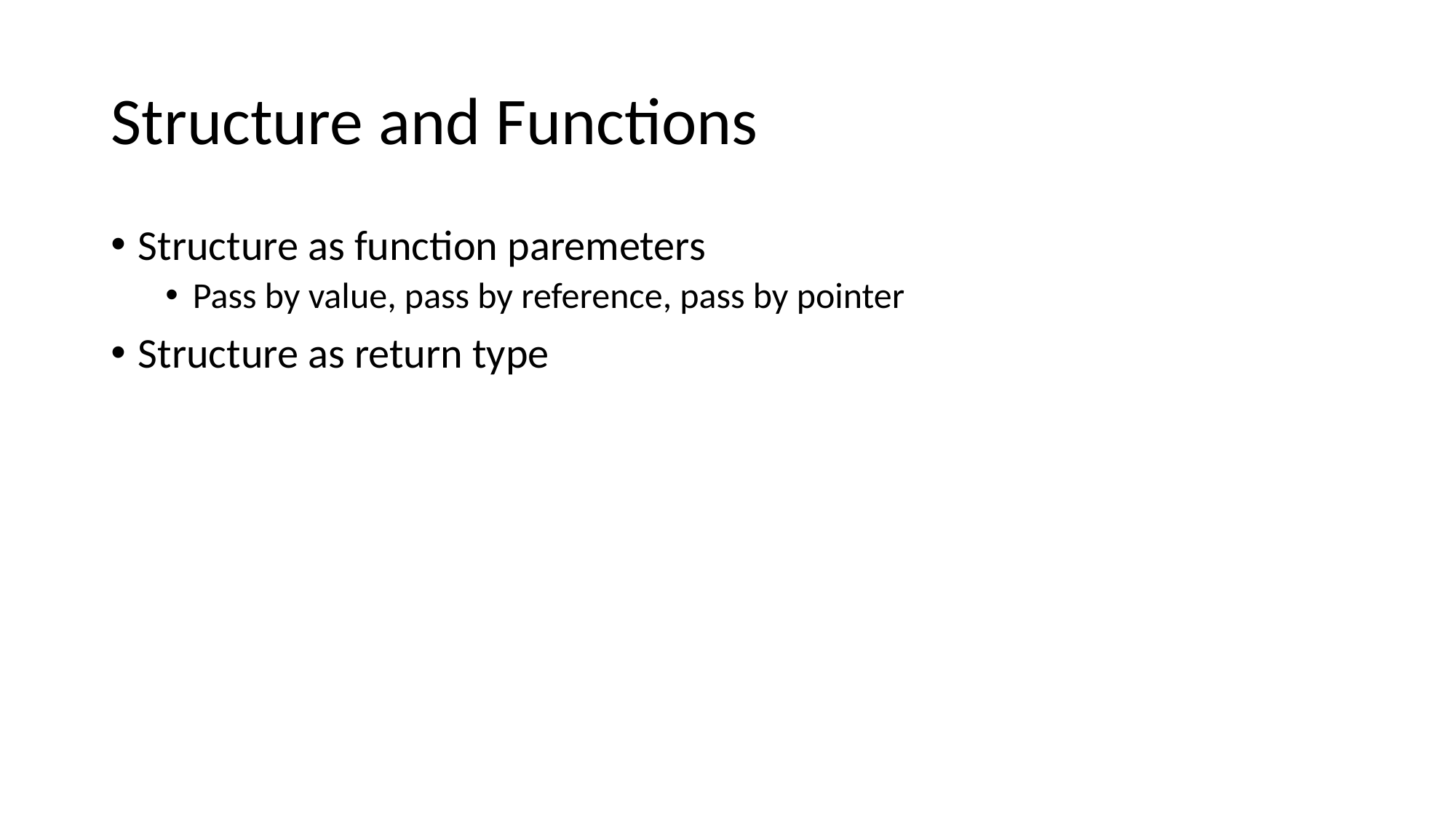

# Structure and Functions
Structure as function paremeters
Pass by value, pass by reference, pass by pointer
Structure as return type